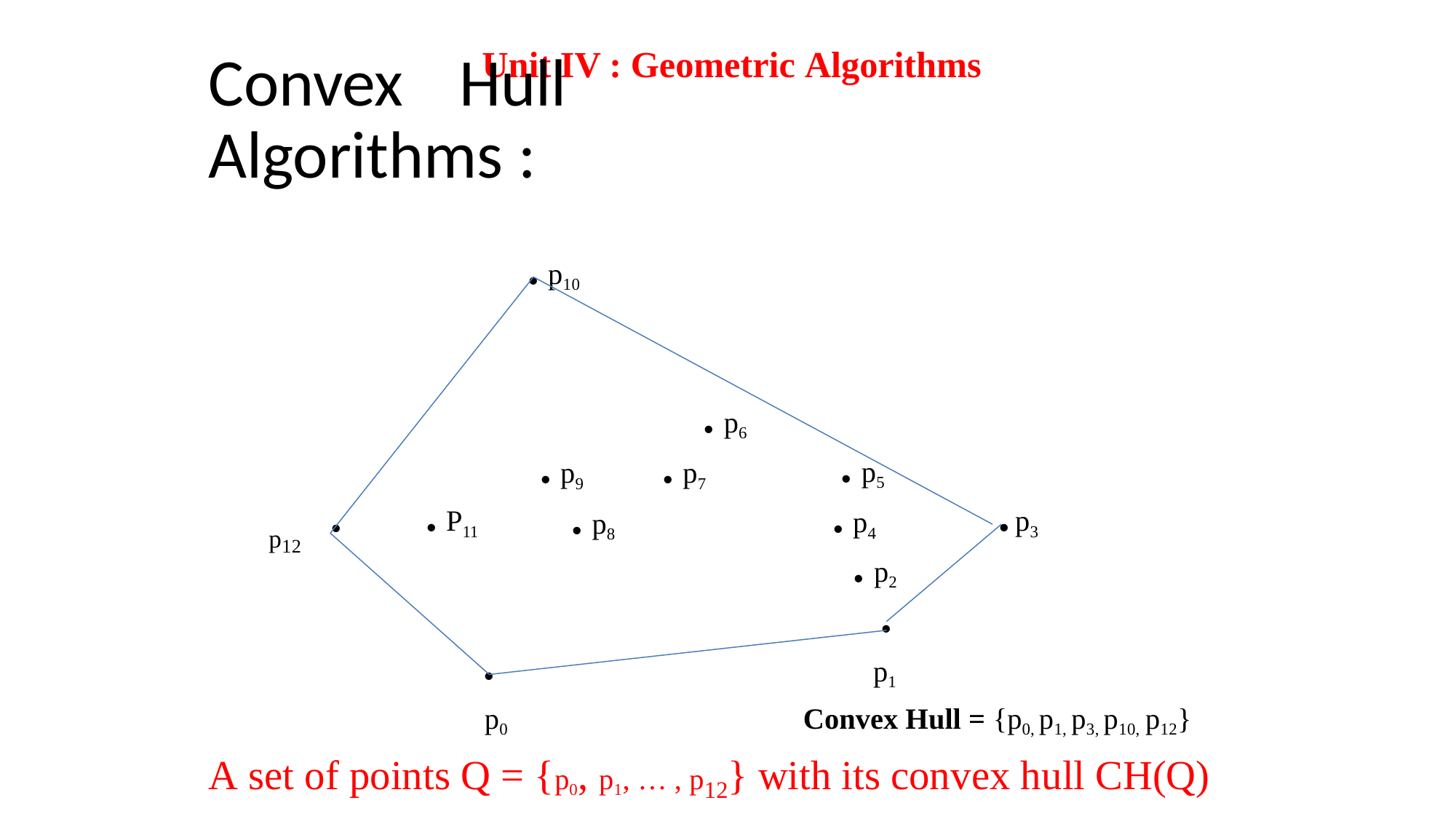

# Convex	Hull	Algorithms :
Unit IV : Geometric Algorithms
. p10

. p6
. p9	. p7
. p8
. p5
. p4
. p2
.
p1
.
. P11
. p3
p12

.
p0	Convex Hull = {p0, p1, p3, p10, p12}

A set of points Q = {p0, p1, … , p12} with its convex hull CH(Q)